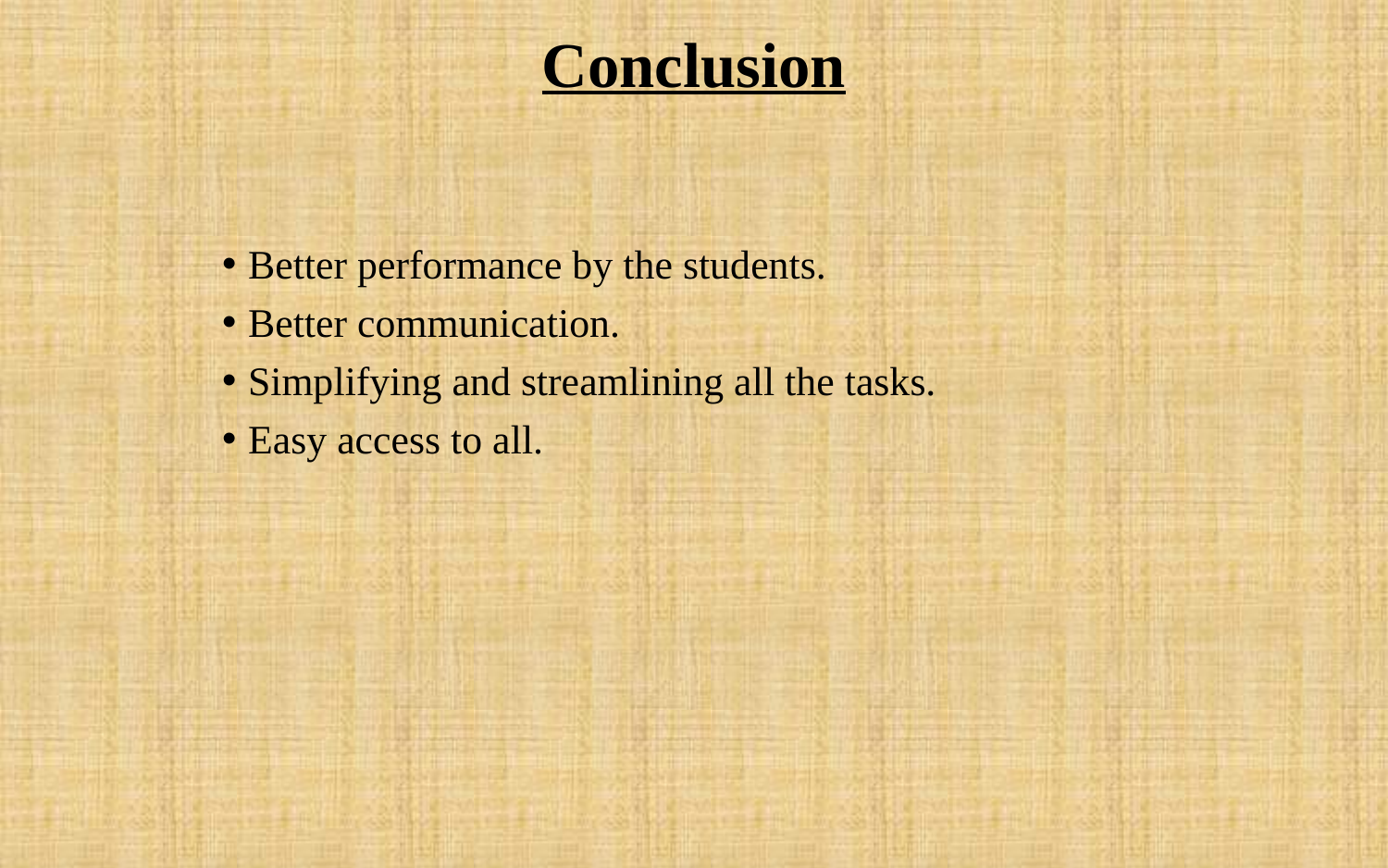

# Conclusion
Better performance by the students.
Better communication.
Simplifying and streamlining all the tasks.
Easy access to all.